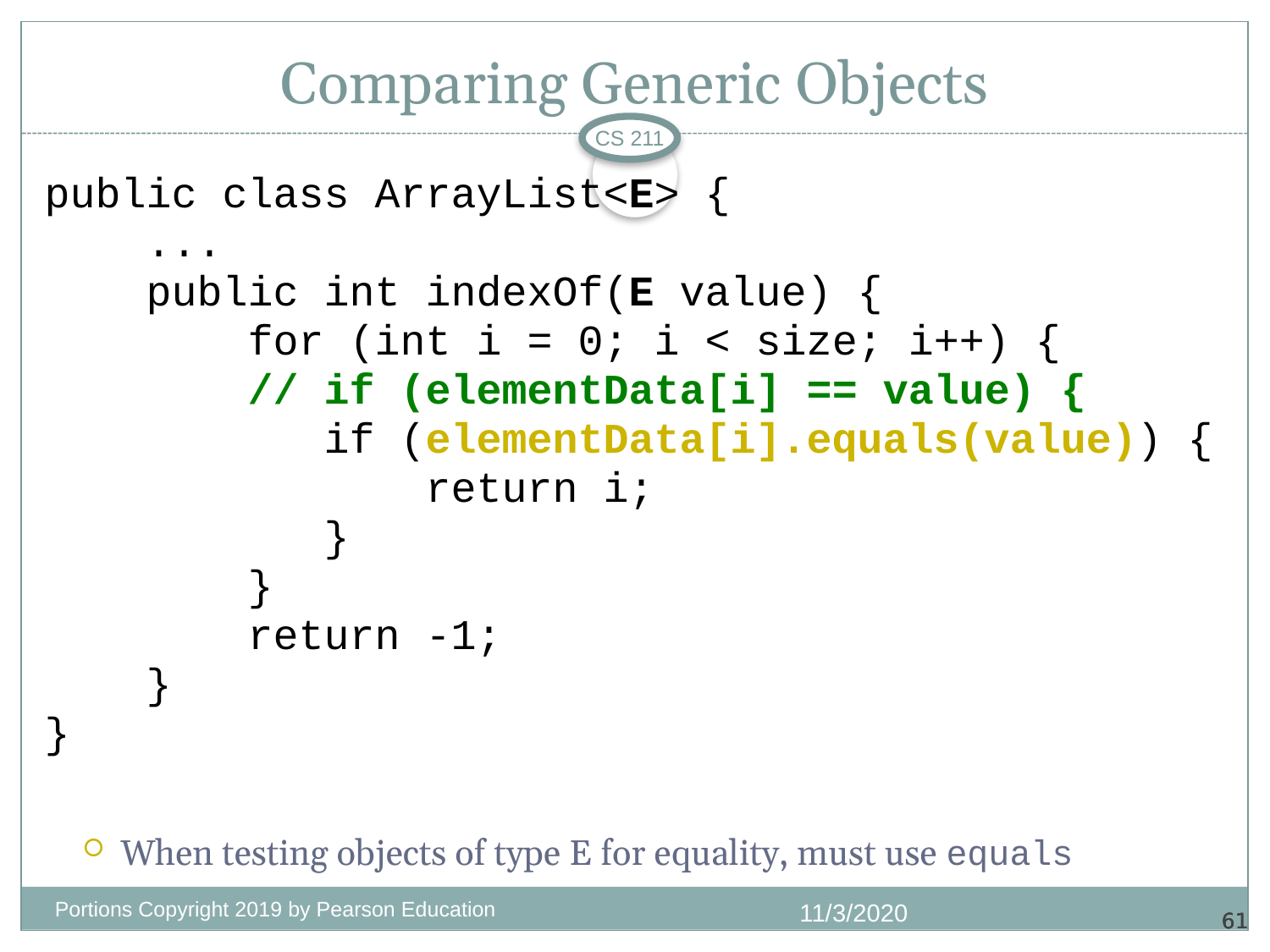

# Comparing Generic Objects
CS 211
public class ArrayList<E> {
    ...
    public int indexOf(E value) {
        for (int i = 0; i < size; i++) {
        // if (elementData[i] == value) {
           if (elementData[i].equals(value)) {
               return i;
           }
        }
        return -1;
    }
}

When testing objects of type E for equality, must use equals
Portions Copyright 2019 by Pearson Education
11/3/2020